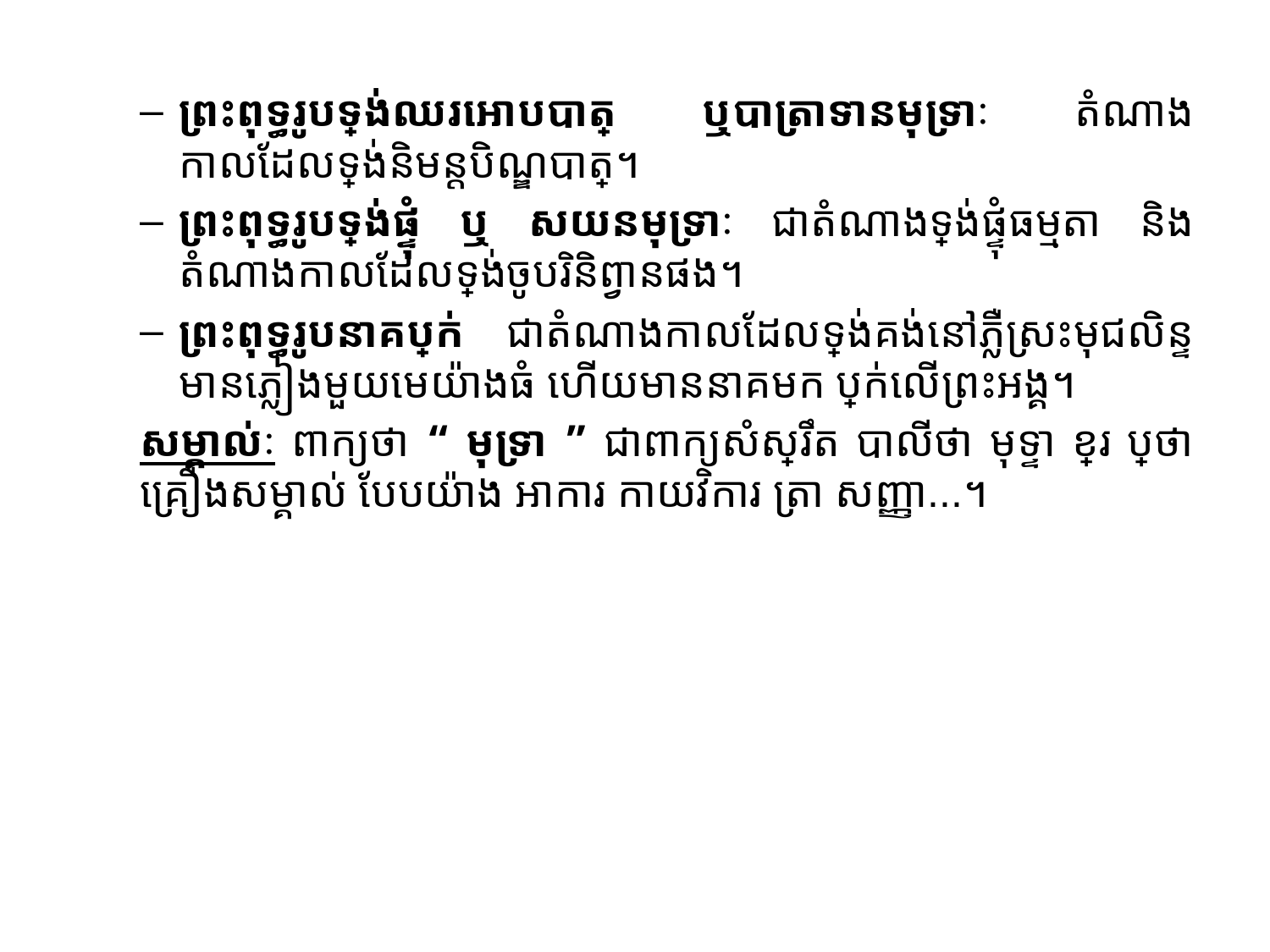

#
ព្រះពុទ្ធរូបទ្រង់ឈរអោបបាត្រ ឬបាត្រាទានមុទ្រាៈ តំណាងកាលដែលទ្រង់និមន្តបិណ្ឌបាត្រ។
ព្រះពុទ្ធរូបទ្រង់ផ្ទុំ ឬ សយនមុទ្រាៈ ជាតំណាងទ្រង់ផ្ទុំធម្មតា និងតំណាងកាលដែលទ្រង់ចូបរិនិព្វានផង។
ព្រះពុទ្ធរូបនាគប្រក់  ជាតំណាងកាលដែលទ្រង់គង់នៅភ្លឺស្រះមុជលិន្ទ មានភ្លៀងមួយមេយ៉ាងធំ ហើយមាននាគមក ប្រក់លើព្រះអង្គ។
សម្គាល់ៈ ពាក្យថា “ មុទ្រា ” ជាពាក្យសំស្ត្រឹត បាលីថា មុទ្ទា ខ្មែរ ប្រែថា គ្រឿងសម្គាល់ បែបយ៉ាង អាការ កាយវិការ ត្រា សញ្ញា...។